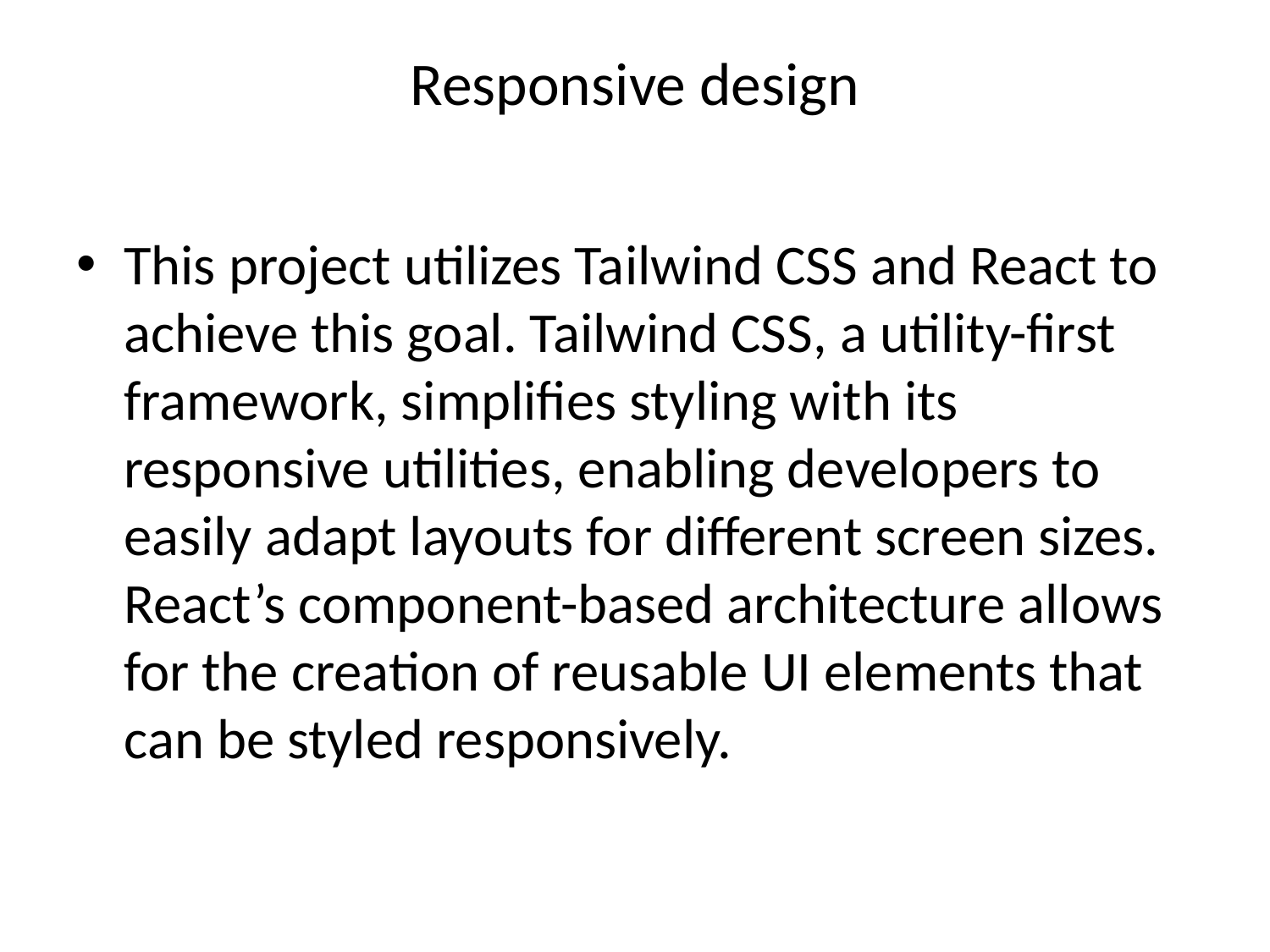

# Responsive design
This project utilizes Tailwind CSS and React to achieve this goal. Tailwind CSS, a utility-first framework, simplifies styling with its responsive utilities, enabling developers to easily adapt layouts for different screen sizes. React’s component-based architecture allows for the creation of reusable UI elements that can be styled responsively.